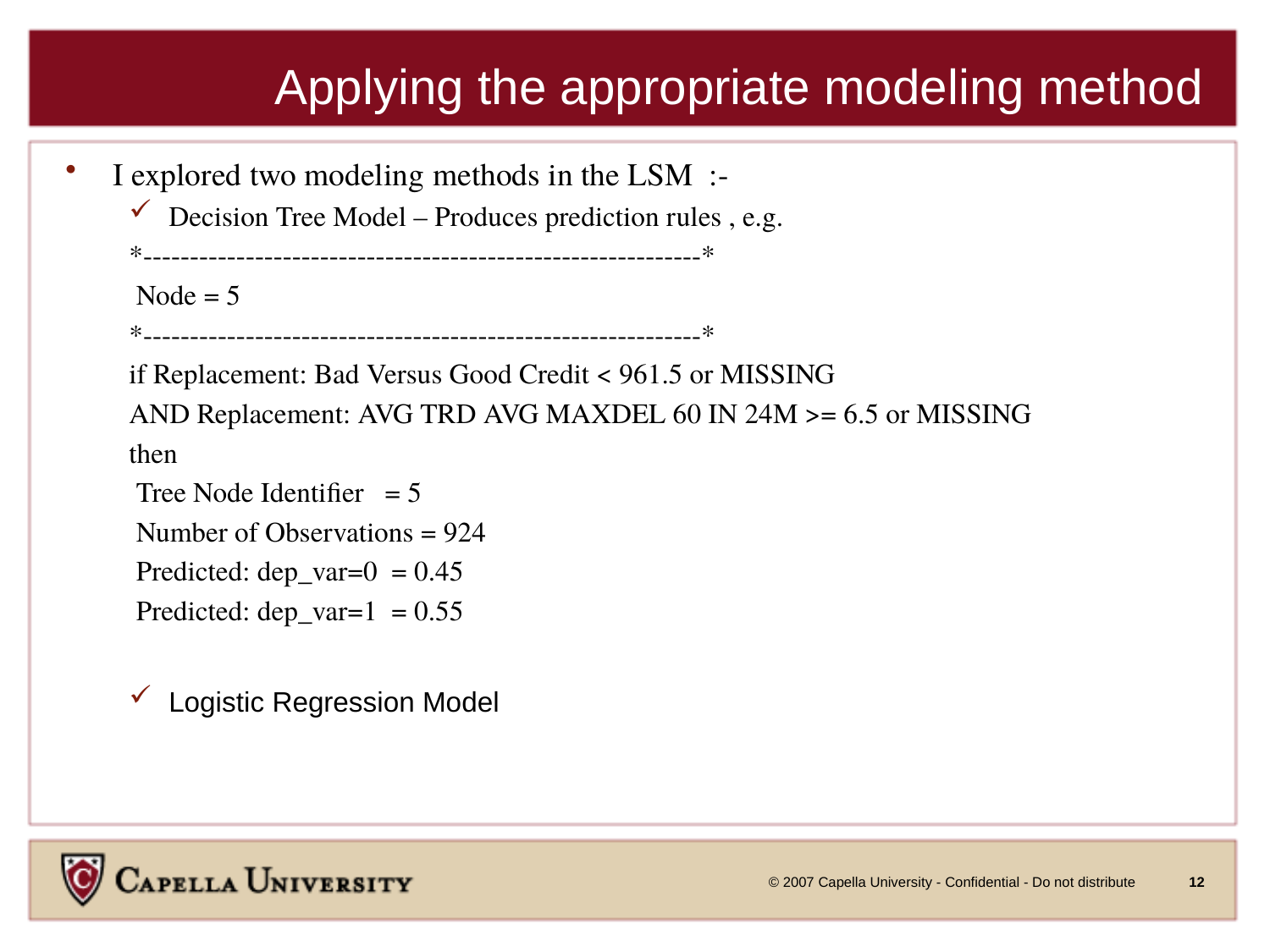

# Applying the appropriate modeling method
I explored two modeling methods in the LSM  :-
Decision Tree Model – Produces prediction rules , e.g.
*------------------------------------------------------------*
 Node = 5
*------------------------------------------------------------*
if Replacement: Bad Versus Good Credit < 961.5 or MISSING
AND Replacement: AVG TRD AVG MAXDEL 60 IN 24M >= 6.5 or MISSING
then
 Tree Node Identifier   = 5
 Number of Observations = 924
 Predicted: dep_var=0  = 0.45
 Predicted: dep_var=1  = 0.55

Logistic Regression Model